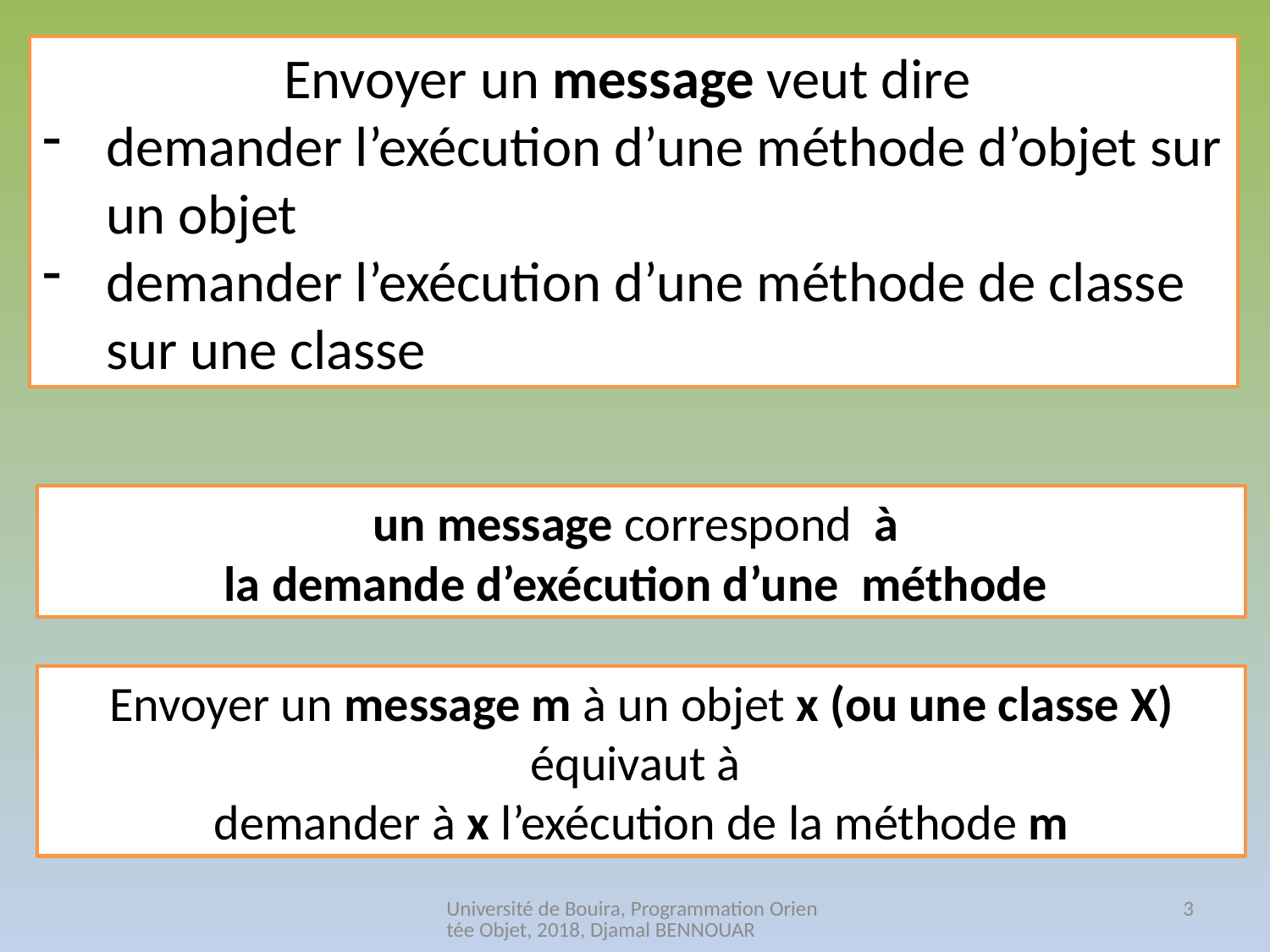

Envoyer un message veut dire
demander l’exécution d’une méthode d’objet sur un objet
demander l’exécution d’une méthode de classe sur une classe
un message correspond  à
la demande d’exécution d’une  méthode
Envoyer un message m à un objet x (ou une classe X)
équivaut à
demander à x l’exécution de la méthode m
Université de Bouira, Programmation Orientée Objet, 2018, Djamal BENNOUAR
3